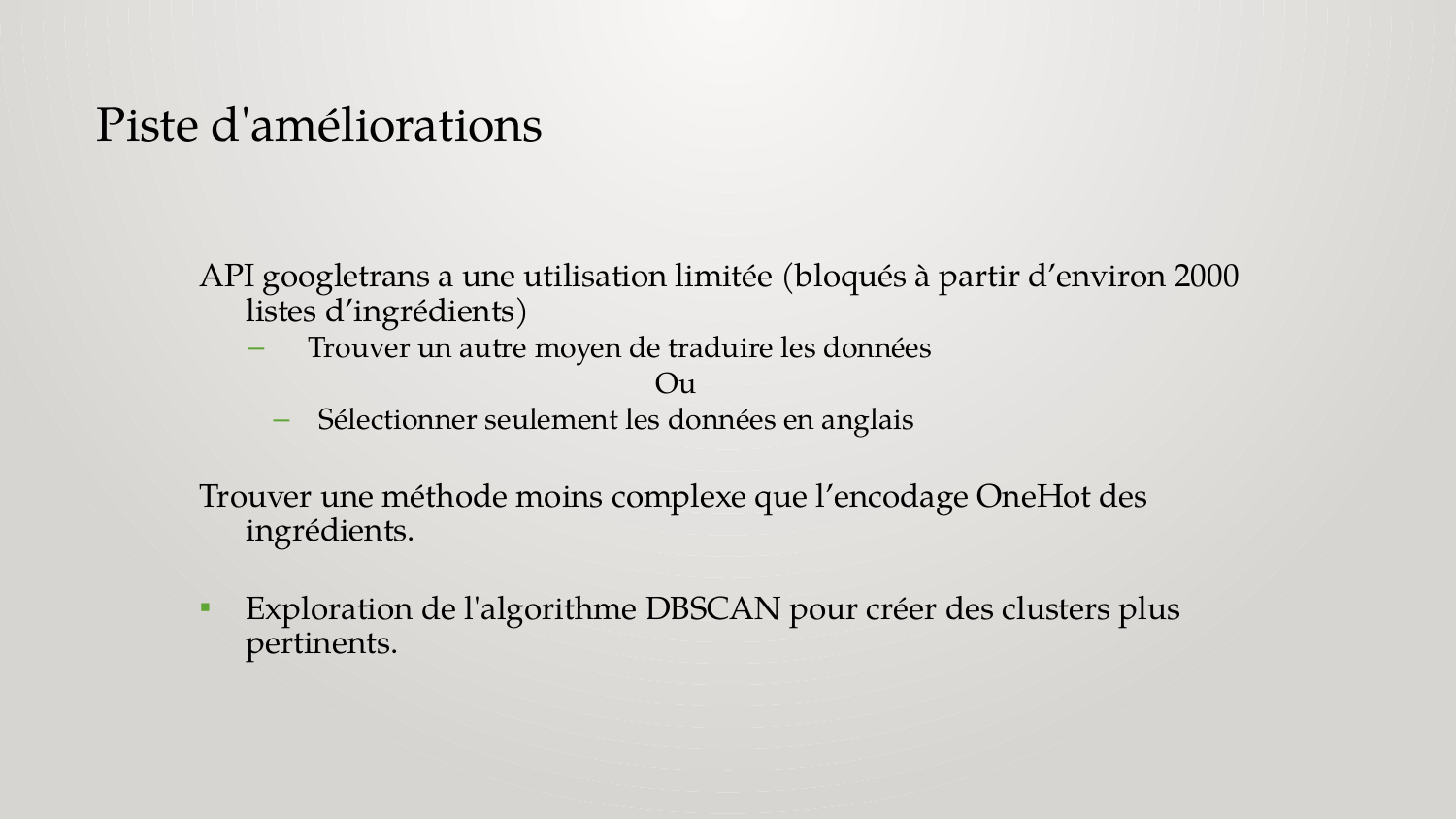

Piste d'améliorations
API googletrans a une utilisation limitée (bloqués à partir d’environ 2000 listes d’ingrédients)
 Trouver un autre moyen de traduire les données
Ou
Sélectionner seulement les données en anglais

Trouver une méthode moins complexe que l’encodage OneHot des ingrédients.

Exploration de l'algorithme DBSCAN pour créer des clusters plus pertinents.